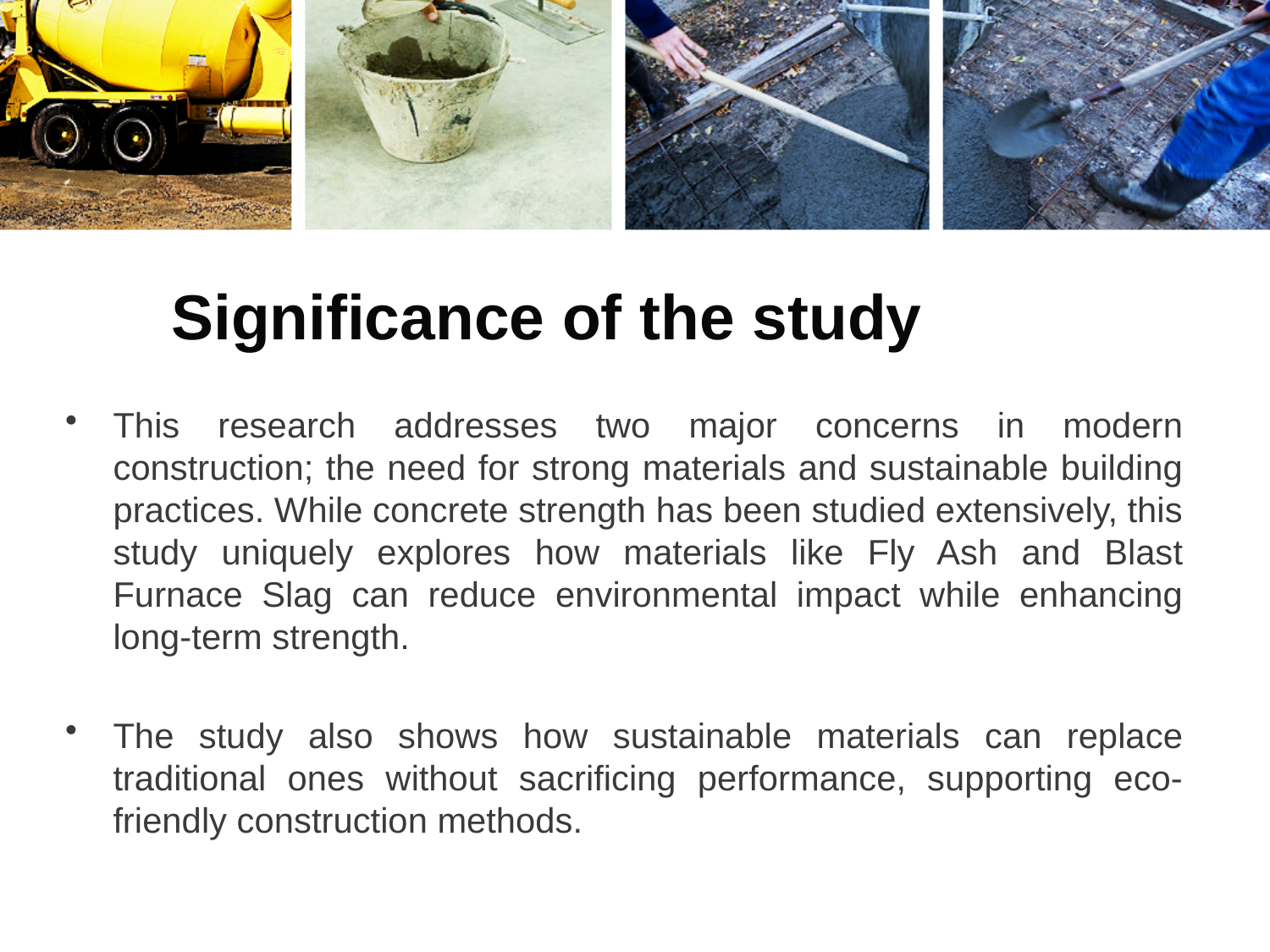

# Significance of the study
This research addresses two major concerns in modern construction; the need for strong materials and sustainable building practices. While concrete strength has been studied extensively, this study uniquely explores how materials like Fly Ash and Blast Furnace Slag can reduce environmental impact while enhancing long-term strength.

The study also shows how sustainable materials can replace traditional ones without sacrificing performance, supporting eco-friendly construction methods.